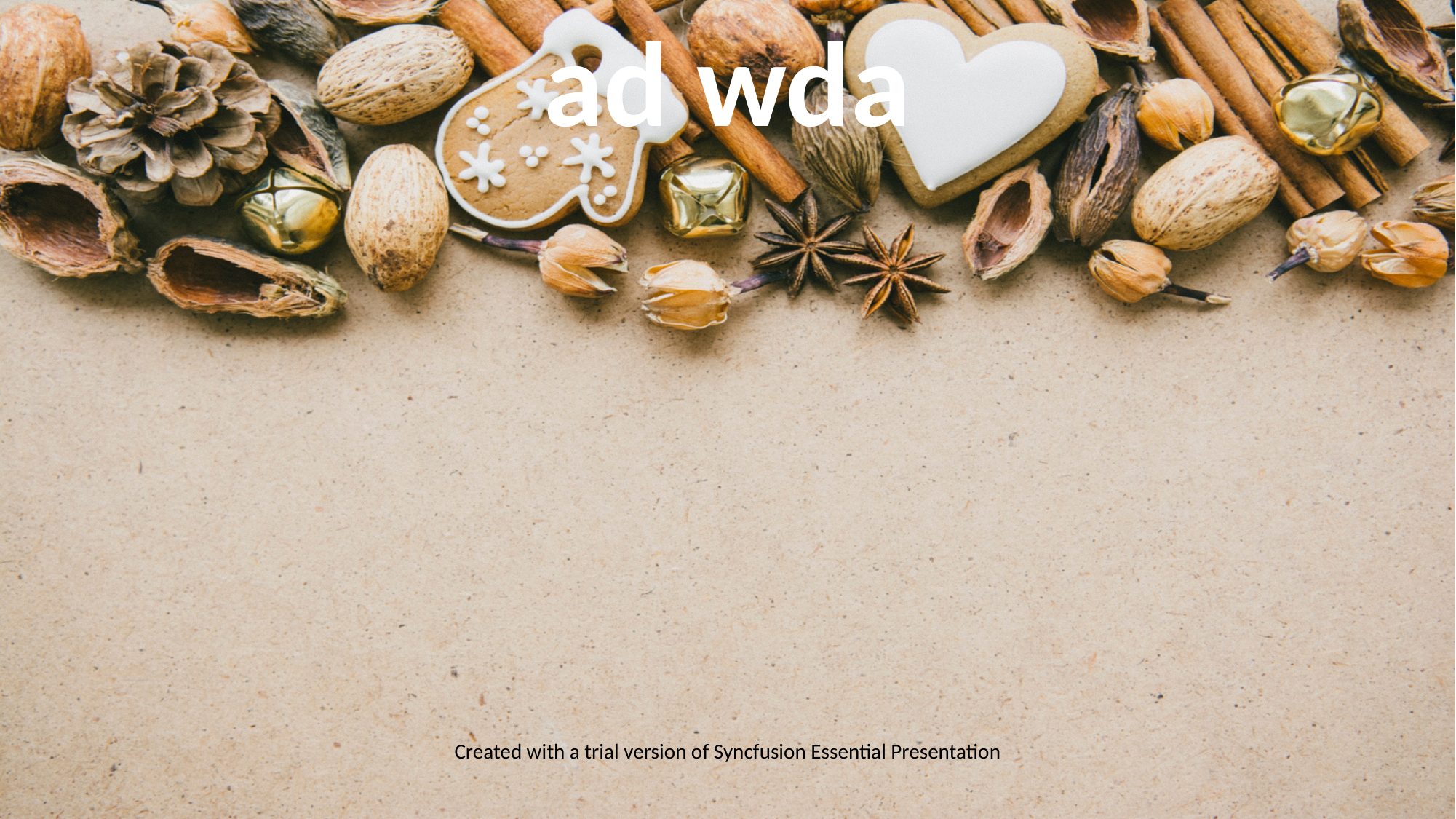

ad wda
Created with a trial version of Syncfusion Essential Presentation